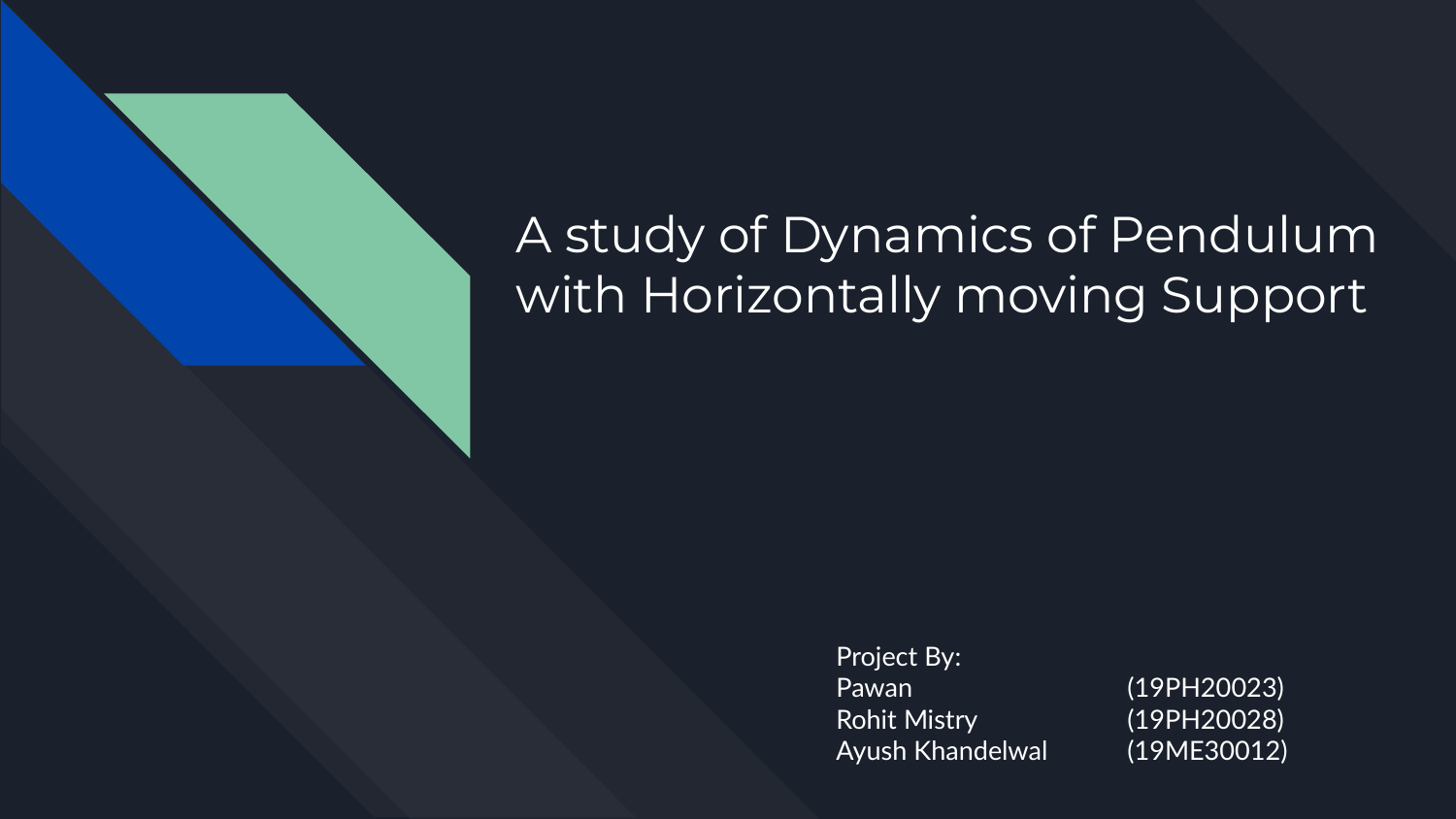

# A study of Dynamics of Pendulum with Horizontally moving Support
Project By:
Pawan 		(19PH20023)
Rohit Mistry		(19PH20028)
Ayush Khandelwal	(19ME30012)